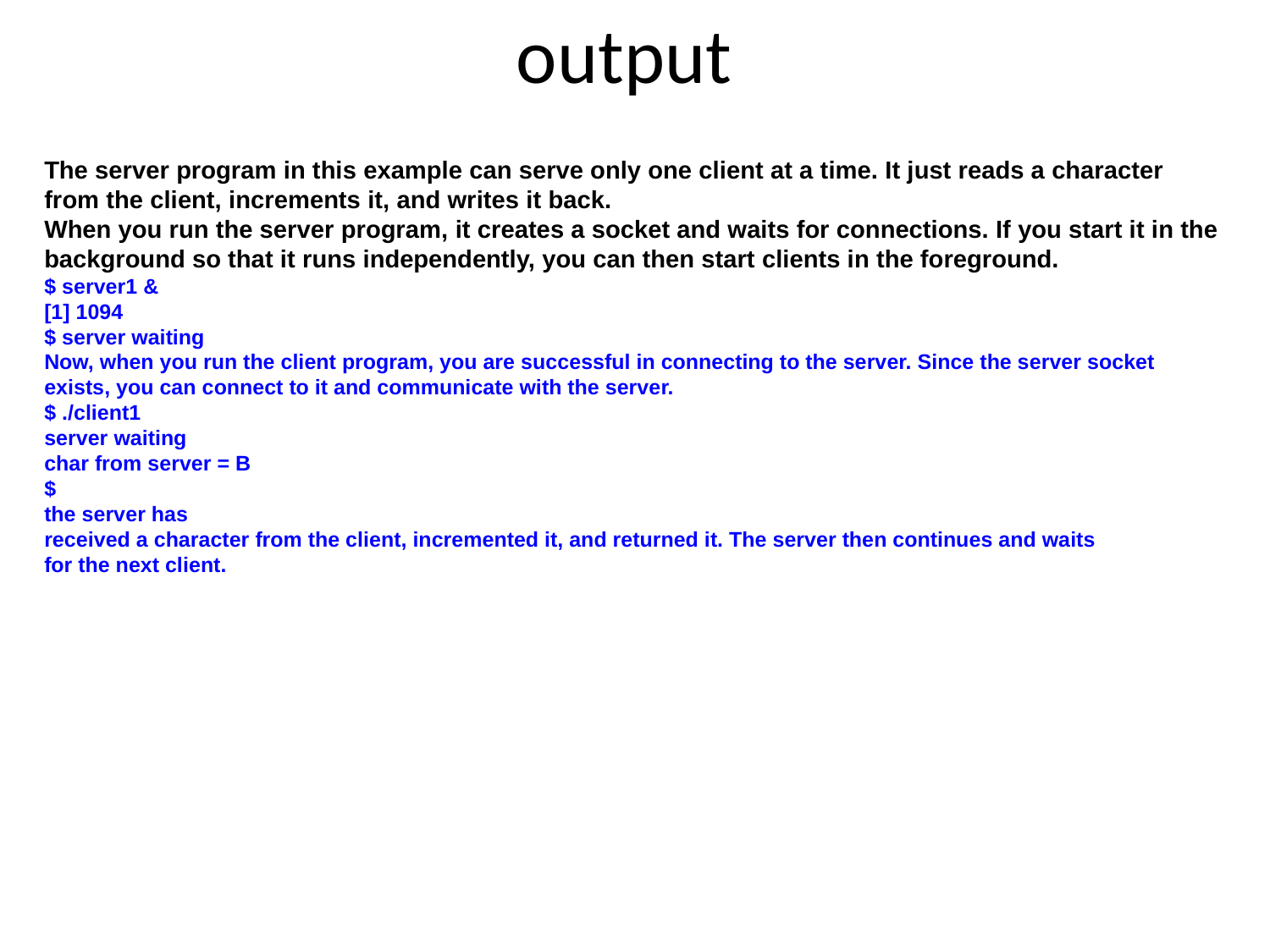

output
The server program in this example can serve only one client at a time. It just reads a character from the client, increments it, and writes it back.
When you run the server program, it creates a socket and waits for connections. If you start it in the background so that it runs independently, you can then start clients in the foreground.
$ server1 &
[1] 1094
$ server waiting
Now, when you run the client program, you are successful in connecting to the server. Since the server socket exists, you can connect to it and communicate with the server.
$ ./client1
server waiting
char from server = B
$
the server has
received a character from the client, incremented it, and returned it. The server then continues and waits
for the next client.